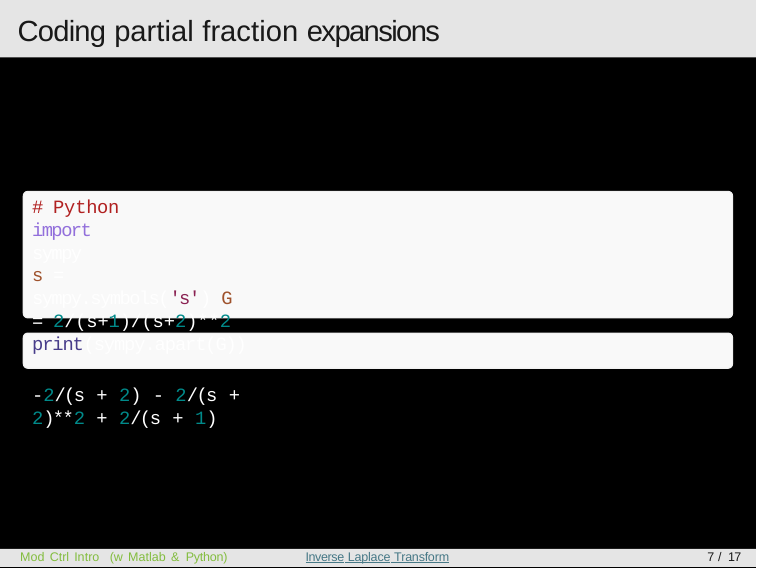

# Coding partial fraction expansions

# Python import sympy
s = sympy.symbols('s') G = 2/(s+1)/(s+2)**2 print(sympy.apart(G))

-2/(s + 2) - 2/(s + 2)**2 + 2/(s + 1)

Mod Ctrl Intro (w Matlab & Python)
Inverse Laplace Transform
7 / 17